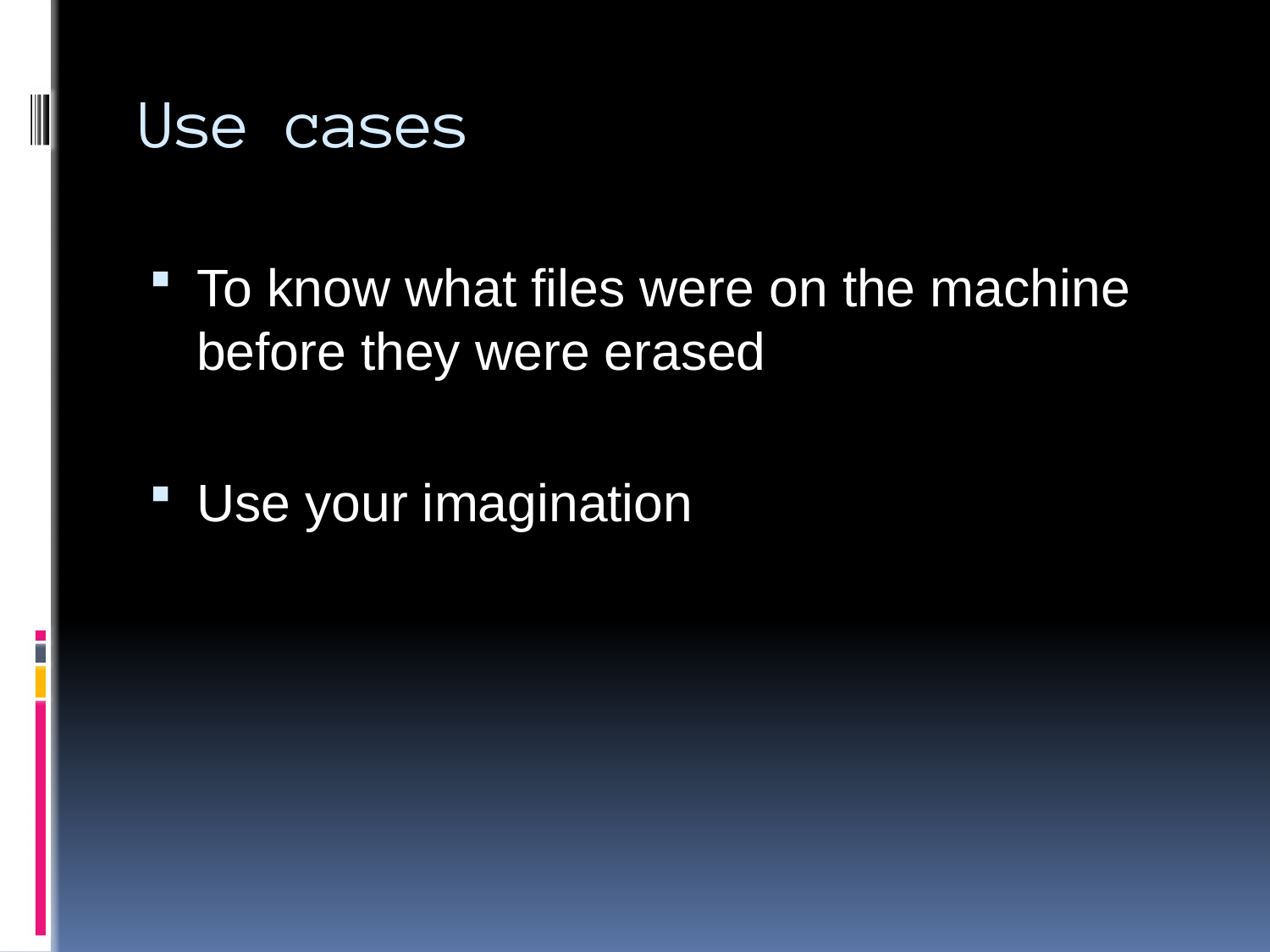

# Use cases
To know what files were on the machine before they were erased

Use your imagination